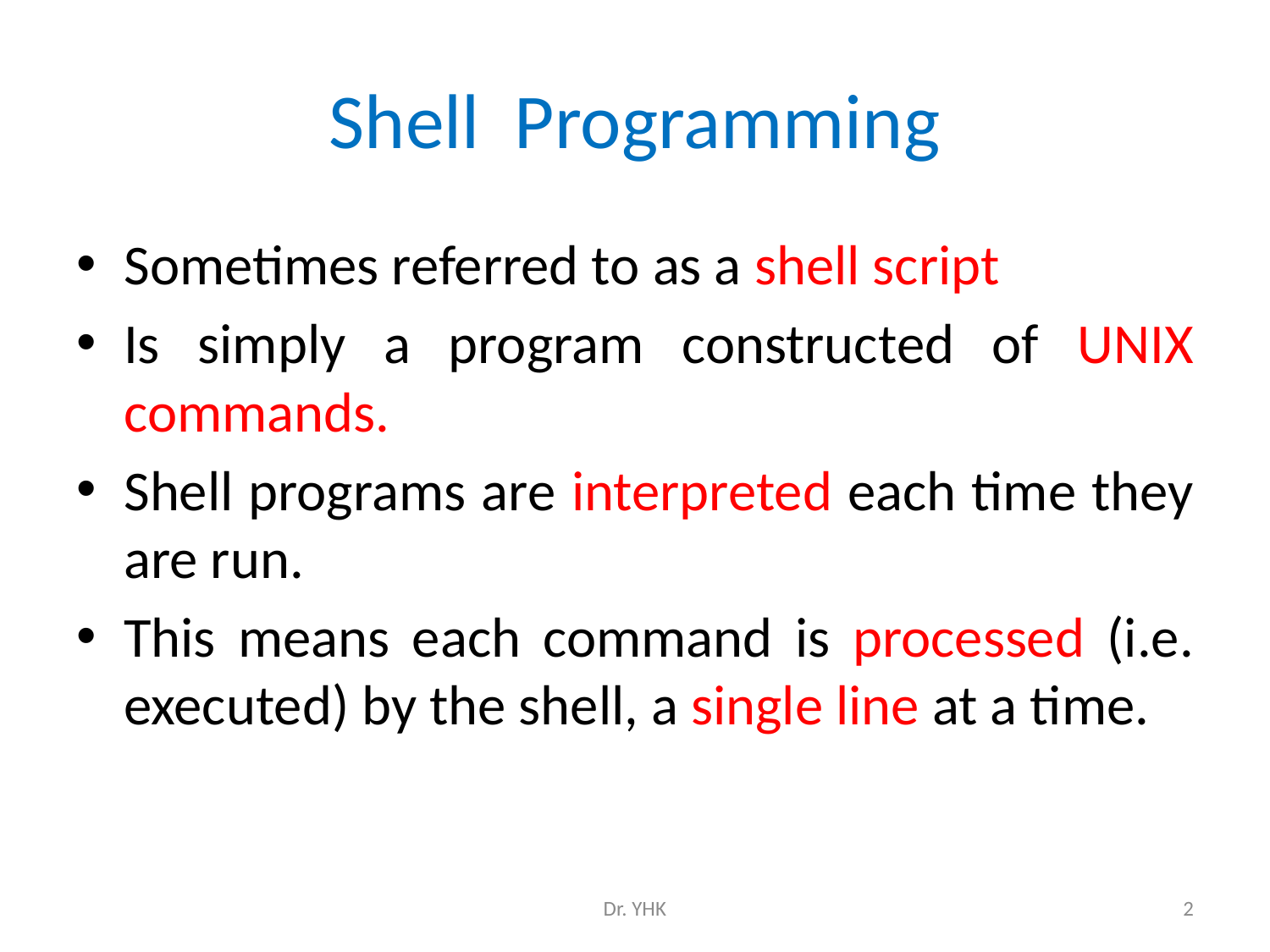

# Shell  Programming
Sometimes referred to as a shell script
Is simply a program constructed of UNIX commands.
Shell programs are interpreted each time they are run.
This means each command is processed (i.e. executed) by the shell, a single line at a time.
Dr. YHK
2